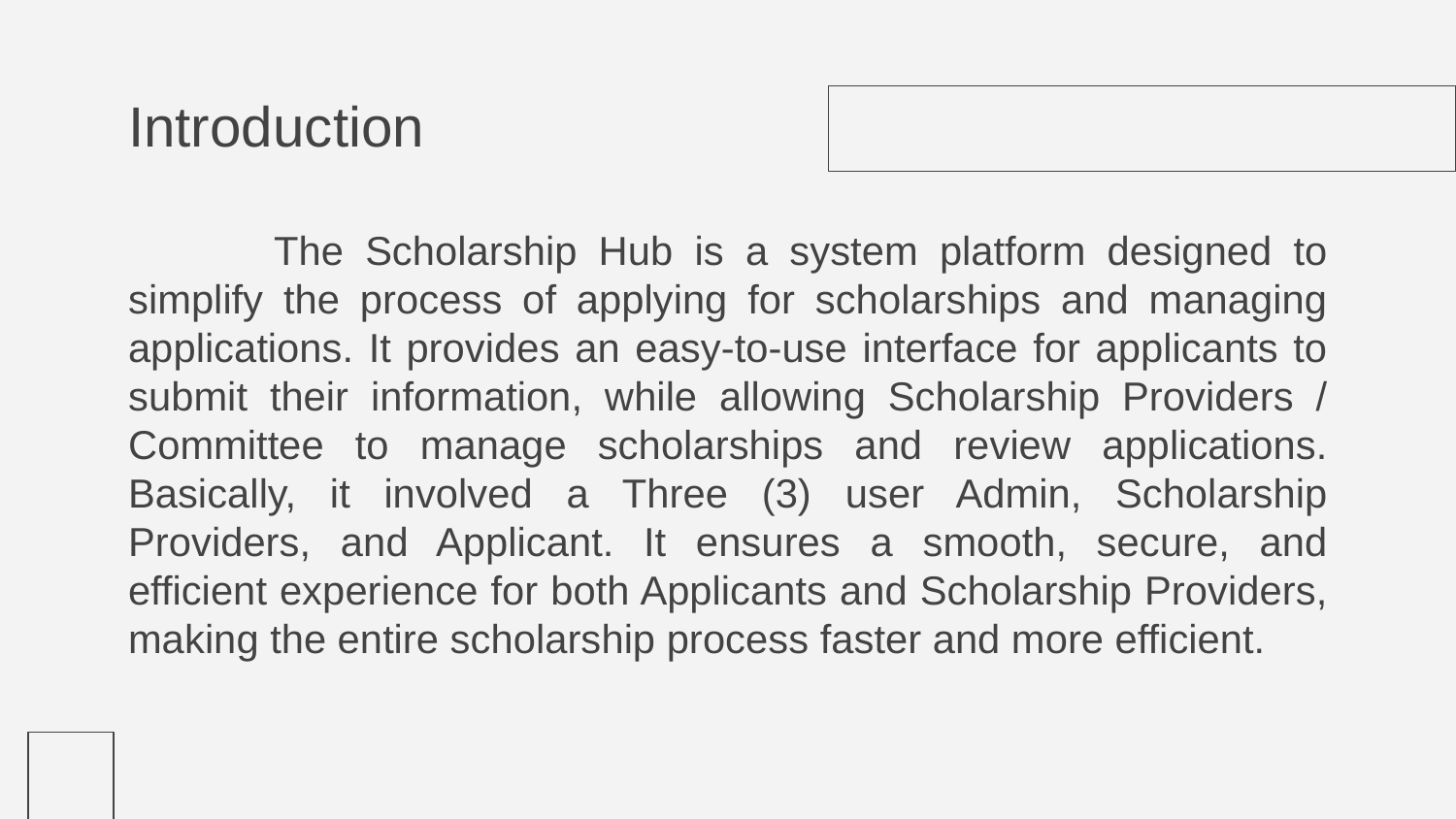

# Introduction

	The Scholarship Hub is a system platform designed to simplify the process of applying for scholarships and managing applications. It provides an easy-to-use interface for applicants to submit their information, while allowing Scholarship Providers / Committee to manage scholarships and review applications. Basically, it involved a Three (3) user Admin, Scholarship Providers, and Applicant. It ensures a smooth, secure, and efficient experience for both Applicants and Scholarship Providers, making the entire scholarship process faster and more efficient.